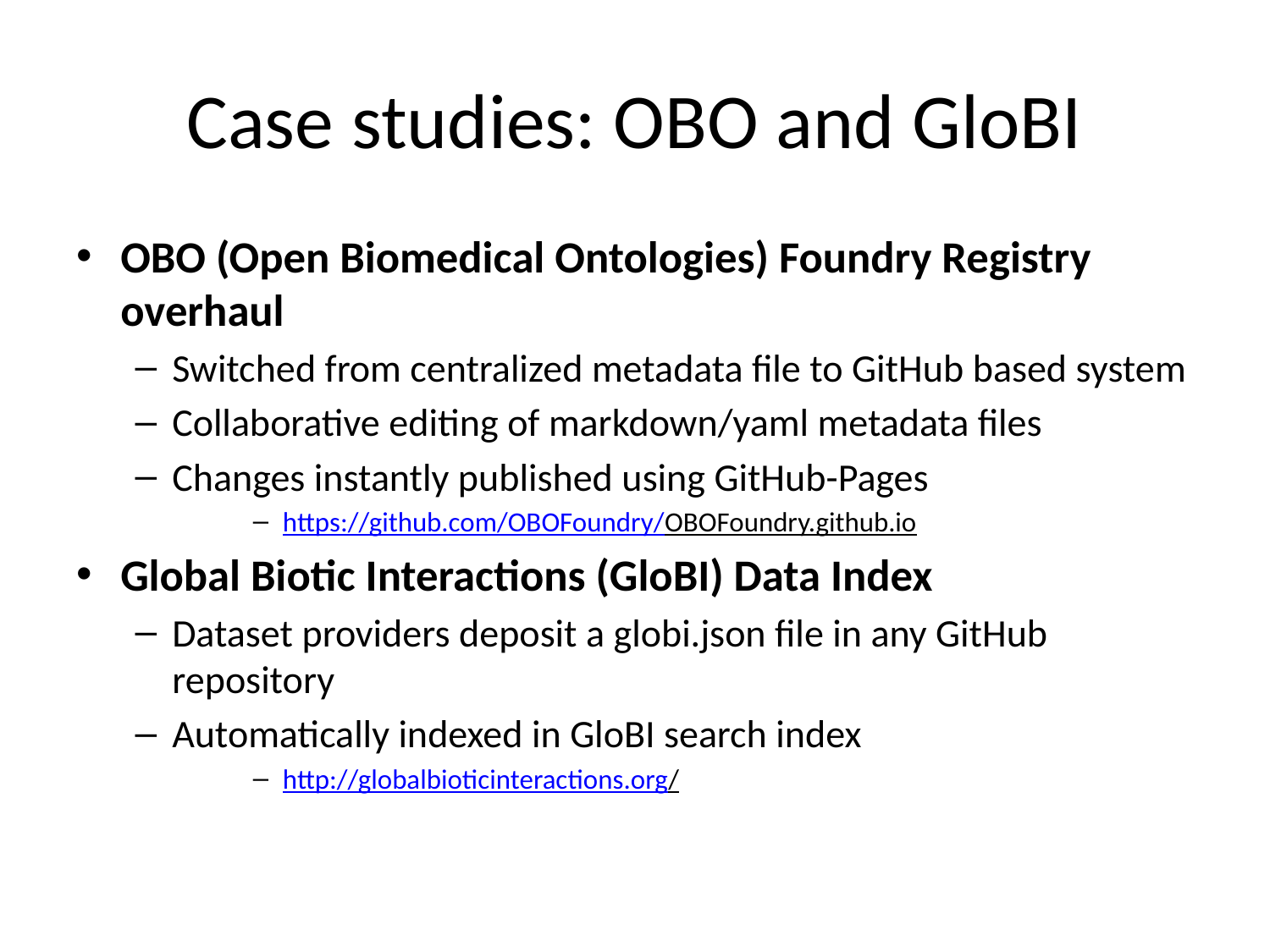

# Case studies: OBO and GloBI
OBO (Open Biomedical Ontologies) Foundry Registry overhaul
Switched from centralized metadata file to GitHub based system
Collaborative editing of markdown/yaml metadata files
Changes instantly published using GitHub-Pages
https://github.com/OBOFoundry/OBOFoundry.github.io
Global Biotic Interactions (GloBI) Data Index
Dataset providers deposit a globi.json file in any GitHub repository
Automatically indexed in GloBI search index
http://globalbioticinteractions.org/